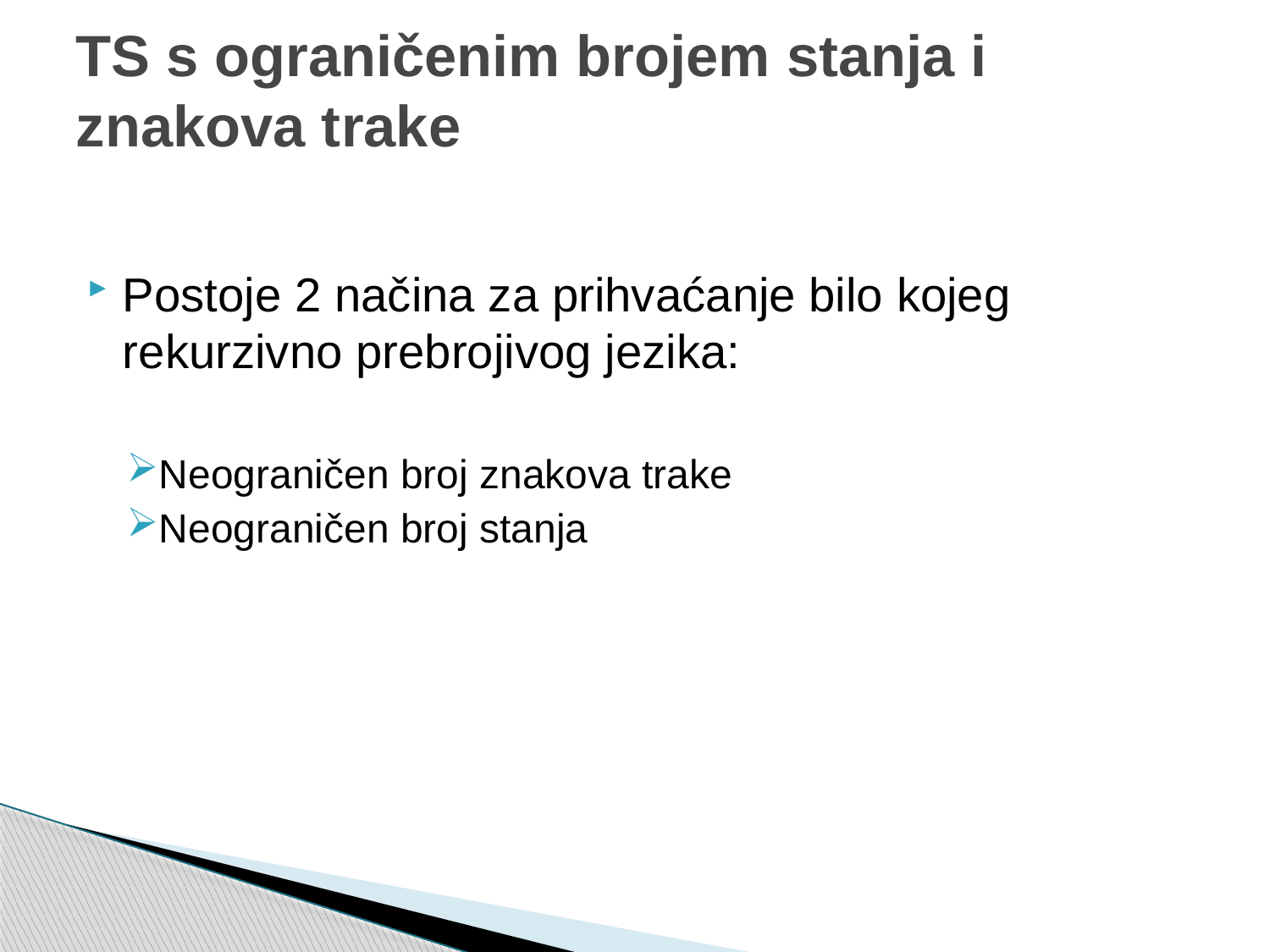

# TS s ograničenim brojem stanja i znakova trake
Postoje 2 načina za prihvaćanje bilo kojeg rekurzivno prebrojivog jezika:

Neograničen broj znakova trake
Neograničen broj stanja